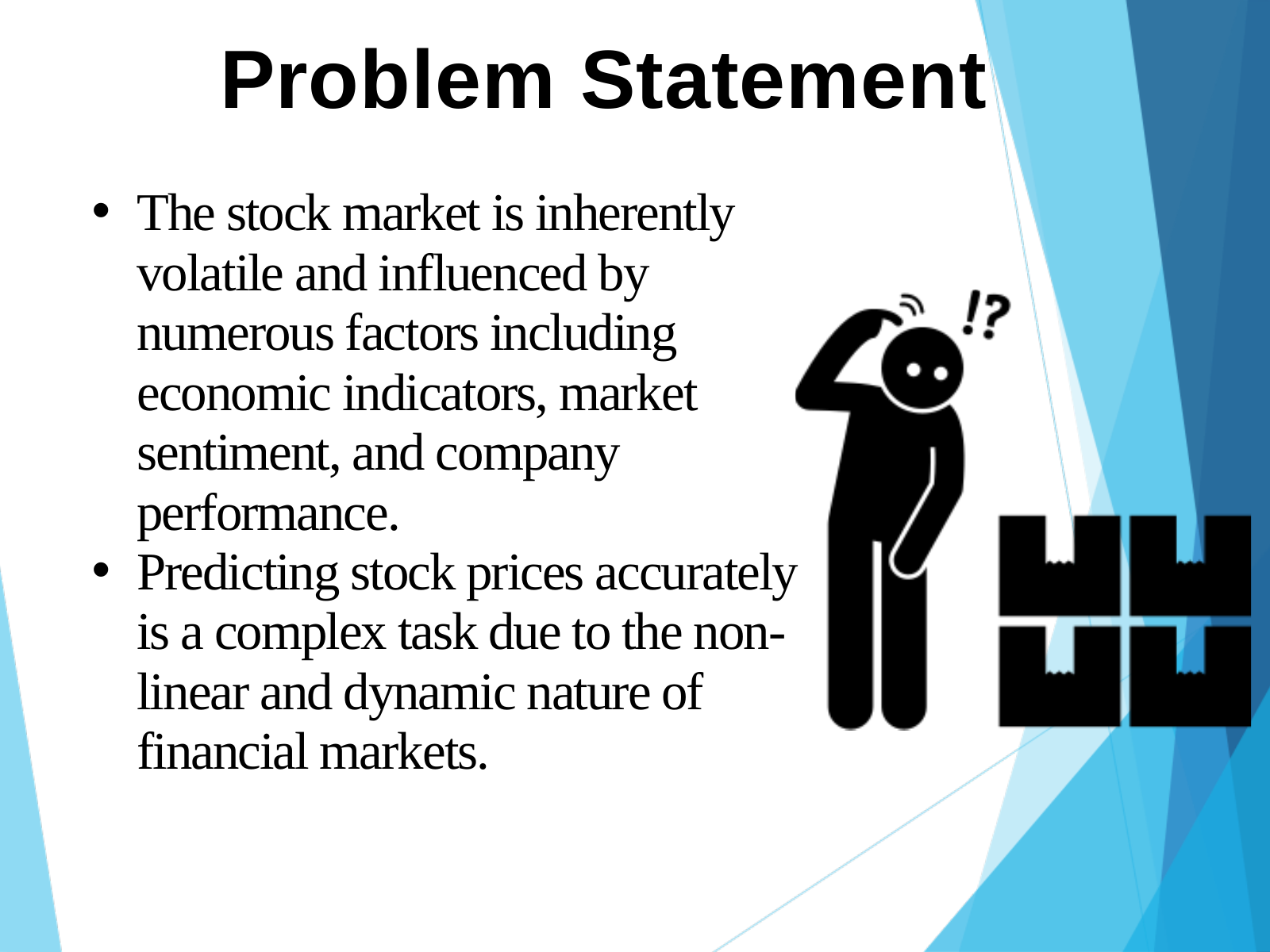

Problem Statement
The stock market is inherently volatile and influenced by numerous factors including economic indicators, market sentiment, and company performance.
Predicting stock prices accurately is a complex task due to the non-linear and dynamic nature of financial markets.